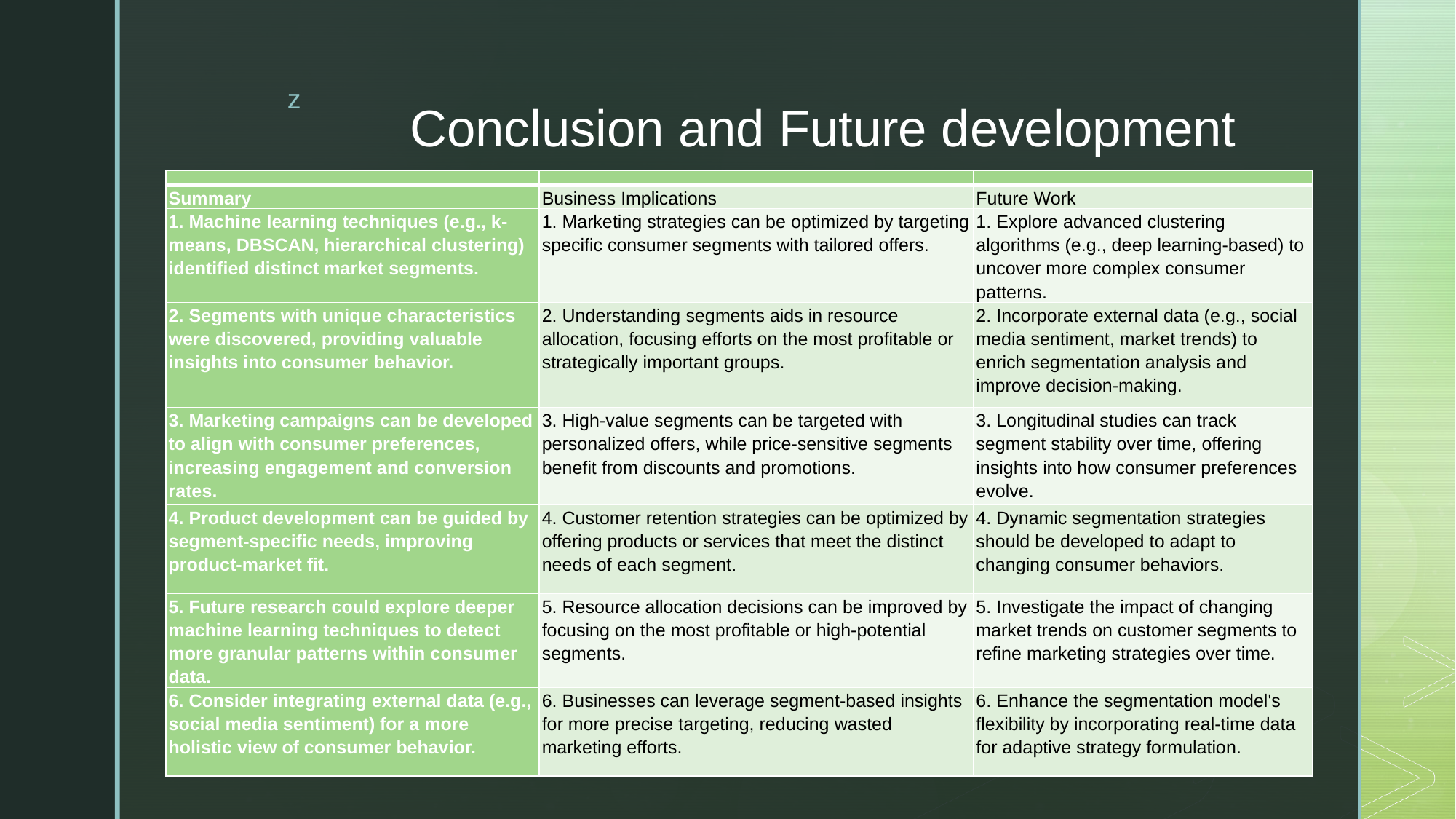

# Conclusion and Future development
|  |  |  |
| --- | --- | --- |
| Summary | Business Implications | Future Work |
| 1. Machine learning techniques (e.g., k-means, DBSCAN, hierarchical clustering) identified distinct market segments. | 1. Marketing strategies can be optimized by targeting specific consumer segments with tailored offers. | 1. Explore advanced clustering algorithms (e.g., deep learning-based) to uncover more complex consumer patterns. |
| 2. Segments with unique characteristics were discovered, providing valuable insights into consumer behavior. | 2. Understanding segments aids in resource allocation, focusing efforts on the most profitable or strategically important groups. | 2. Incorporate external data (e.g., social media sentiment, market trends) to enrich segmentation analysis and improve decision-making. |
| 3. Marketing campaigns can be developed to align with consumer preferences, increasing engagement and conversion rates. | 3. High-value segments can be targeted with personalized offers, while price-sensitive segments benefit from discounts and promotions. | 3. Longitudinal studies can track segment stability over time, offering insights into how consumer preferences evolve. |
| 4. Product development can be guided by segment-specific needs, improving product-market fit. | 4. Customer retention strategies can be optimized by offering products or services that meet the distinct needs of each segment. | 4. Dynamic segmentation strategies should be developed to adapt to changing consumer behaviors. |
| 5. Future research could explore deeper machine learning techniques to detect more granular patterns within consumer data. | 5. Resource allocation decisions can be improved by focusing on the most profitable or high-potential segments. | 5. Investigate the impact of changing market trends on customer segments to refine marketing strategies over time. |
| 6. Consider integrating external data (e.g., social media sentiment) for a more holistic view of consumer behavior. | 6. Businesses can leverage segment-based insights for more precise targeting, reducing wasted marketing efforts. | 6. Enhance the segmentation model's flexibility by incorporating real-time data for adaptive strategy formulation. |